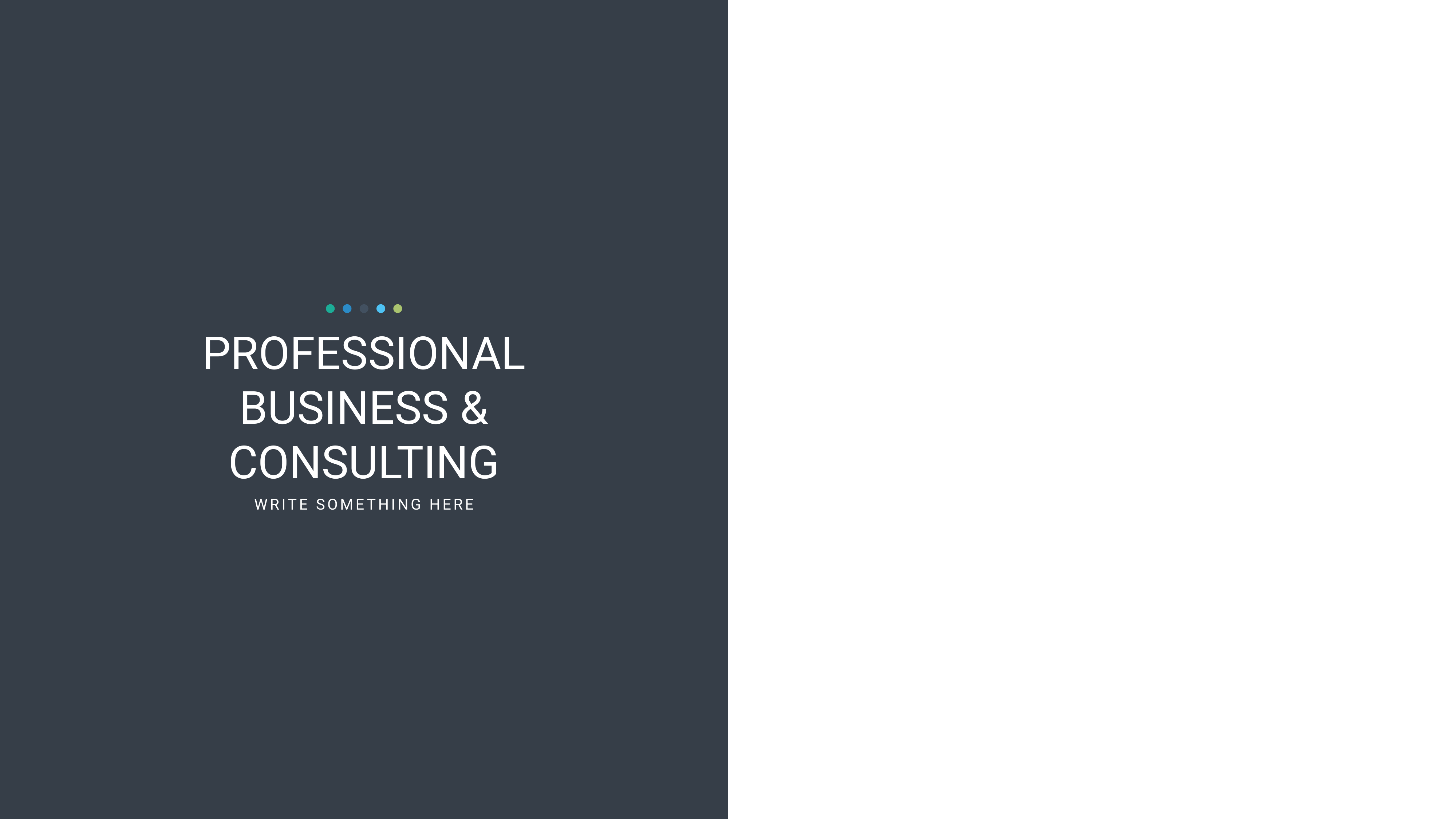

PROFESSIONAL BUSINESS & CONSULTING
WRITE SOMETHING HERE